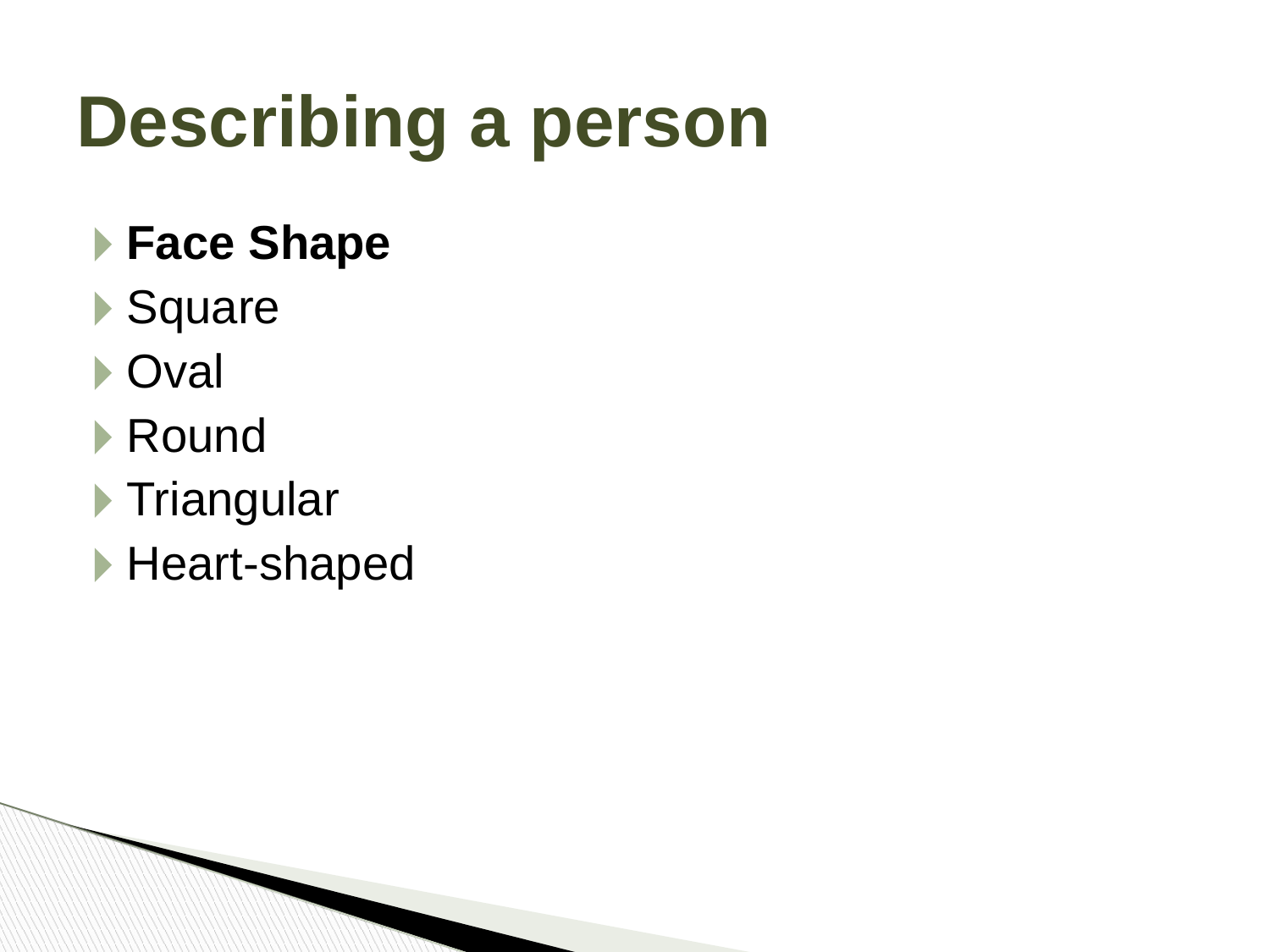

Describing a person
Face Shape
Square
Oval
Round
Triangular
Heart-shaped